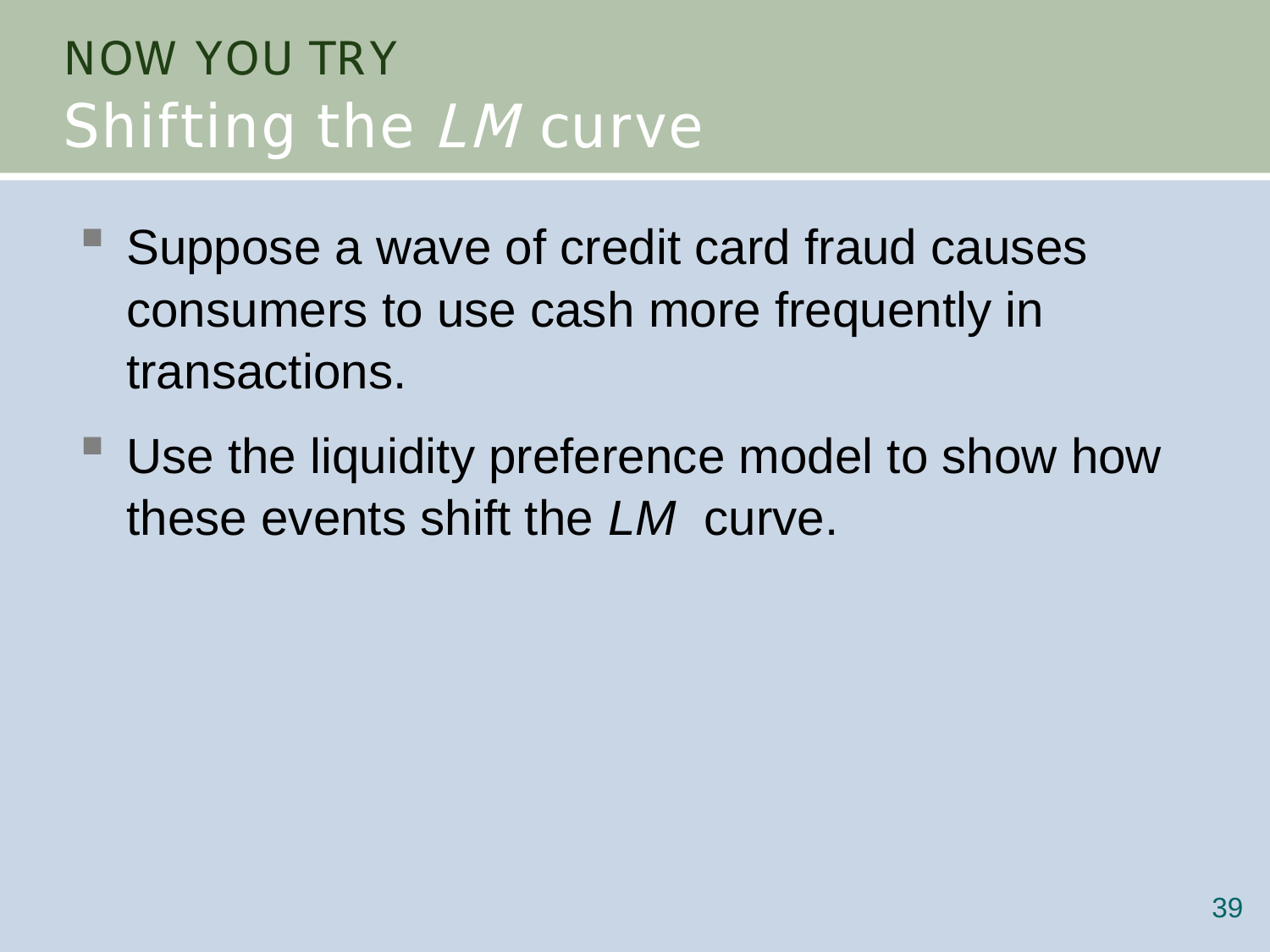

# NOW YOU TRY Shifting the LM curve

Suppose a wave of credit card fraud causes consumers to use cash more frequently in transactions.
Use the liquidity preference model to show how these events shift the LM  curve.
39